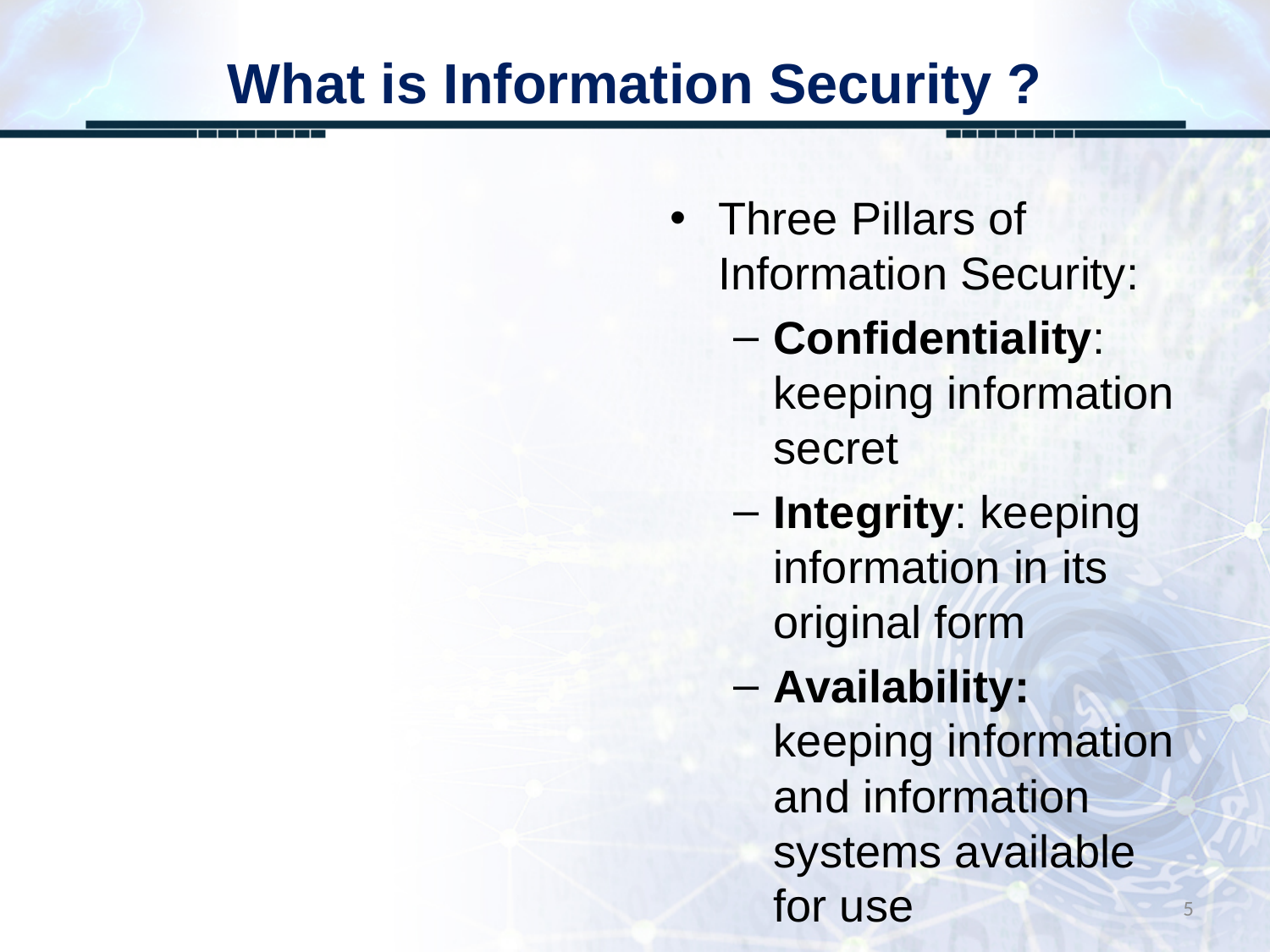

# What is Information Security ?
Three Pillars of Information Security:
Confidentiality: keeping information secret
Integrity: keeping information in its original form
Availability: keeping information and information systems available for use

5